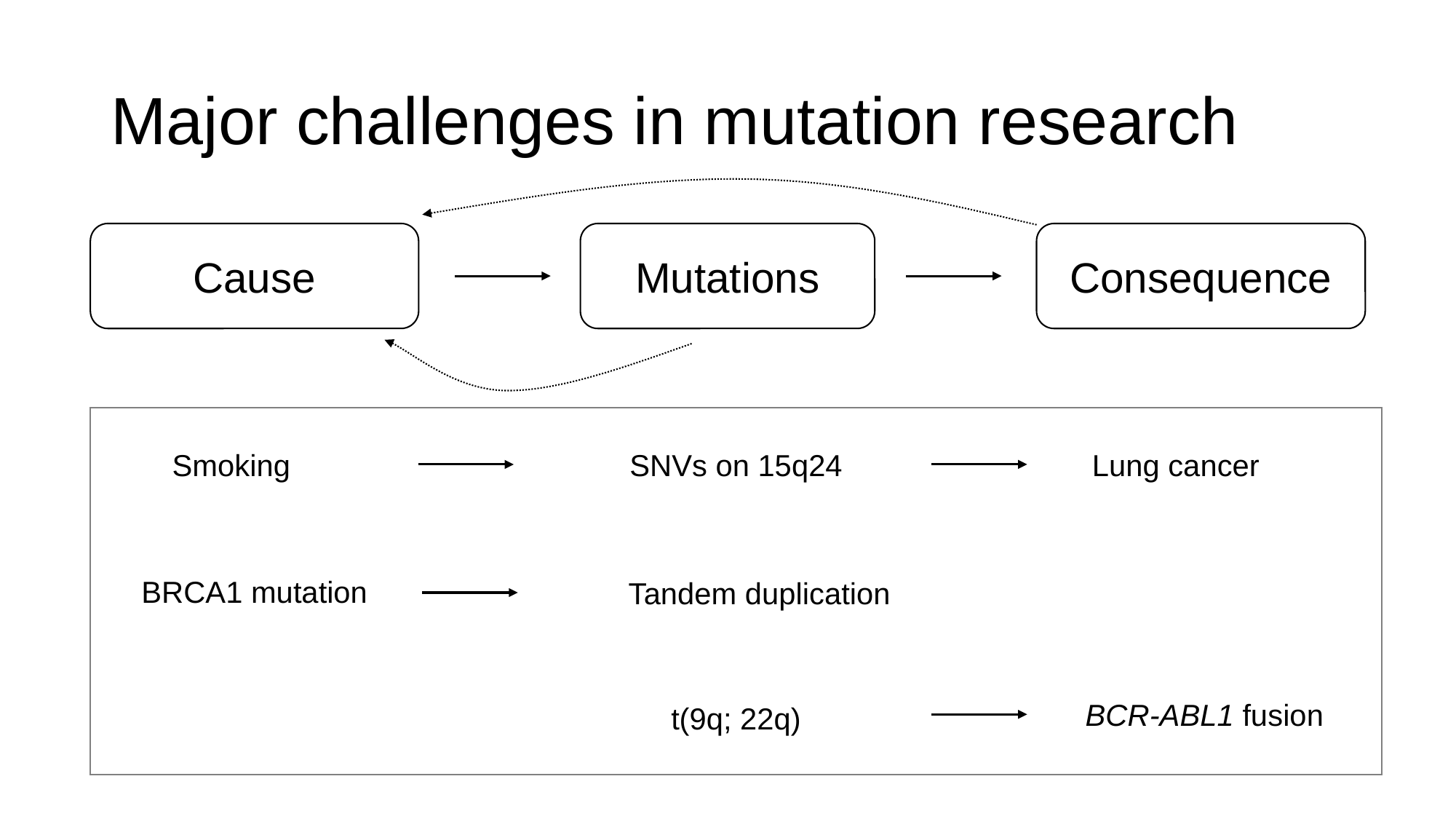

# Major challenges in mutation research

Cause
Mutations
Consequence

Smoking
SNVs on 15q24
Lung cancer
BRCA1 mutation
Tandem duplication
BCR-ABL1 fusion
t(9q; 22q)